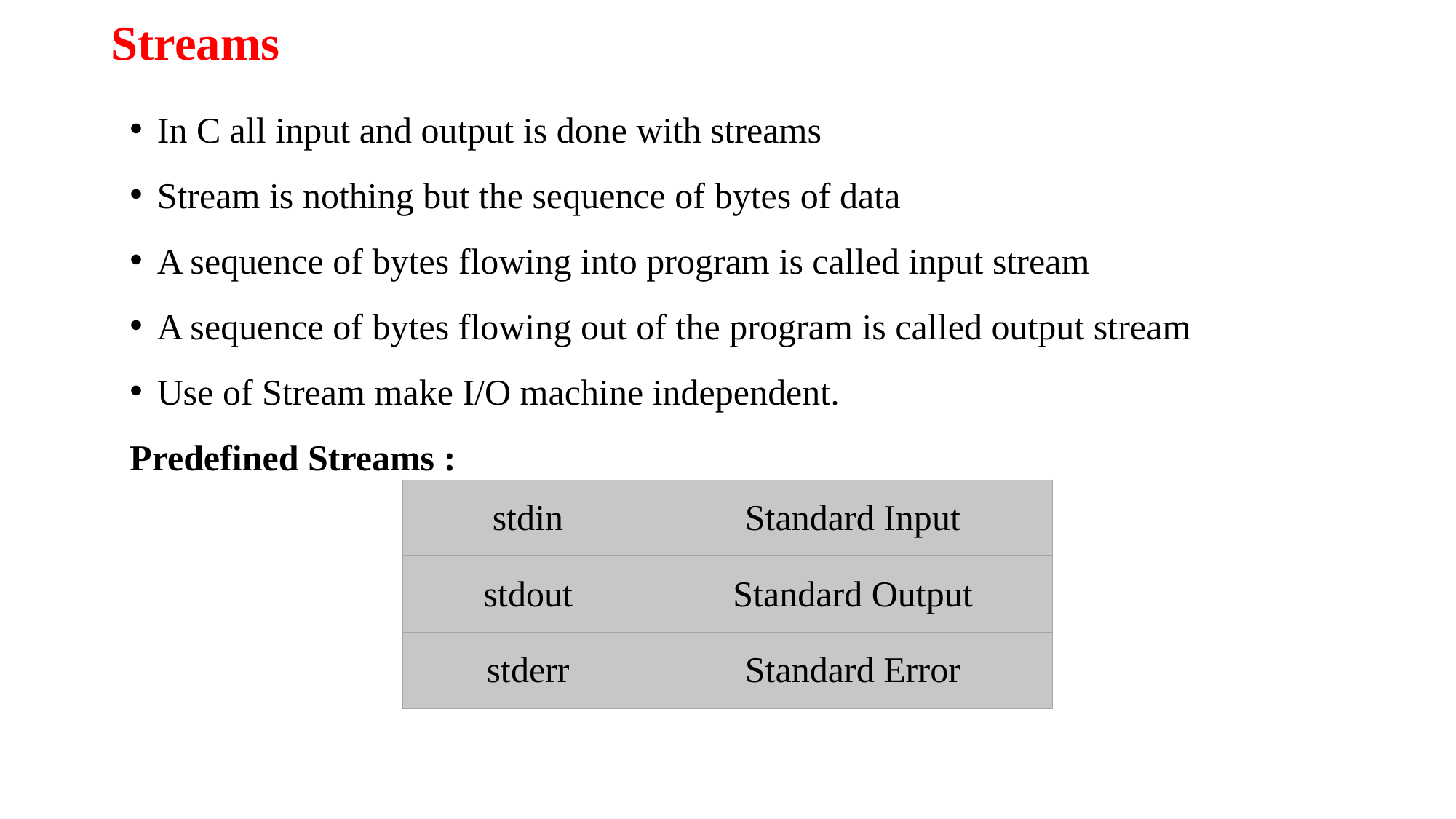

# Streams
In C all input and output is done with streams
Stream is nothing but the sequence of bytes of data
A sequence of bytes flowing into program is called input stream
A sequence of bytes flowing out of the program is called output stream
Use of Stream make I/O machine independent.
Predefined Streams :

| stdin | Standard Input |
| --- | --- |
| stdout | Standard Output |
| stderr | Standard Error |